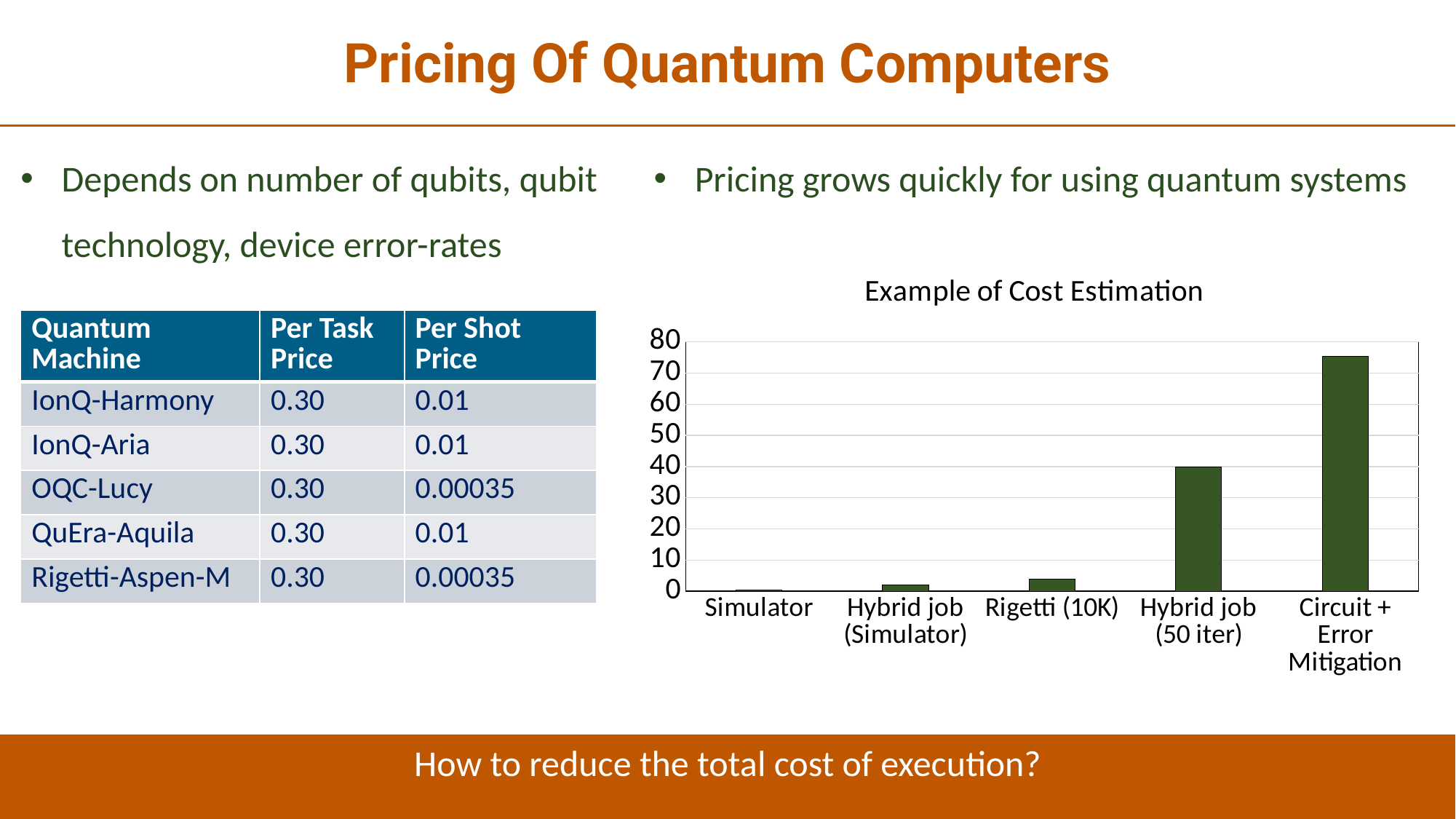

Pricing Of Quantum Computers
Depends on number of qubits, qubit technology, device error-rates
Pricing grows quickly for using quantum systems

### Chart: Example of Cost Estimation

| Category |  |
|---|---|
| Simulator | 0.3 |
| Hybrid job (Simulator) | 1.97 |
| Rigetti (10K) | 3.8 |
| Hybrid job (50 iter) | 39.86 |
| Circuit + Error Mitigation | 75.3 |
| Quantum Machine | Per Task Price | Per Shot Price |
| --- | --- | --- |
| IonQ-Harmony | 0.30 | 0.01 |
| IonQ-Aria | 0.30 | 0.01 |
| OQC-Lucy | 0.30 | 0.00035 |
| QuEra-Aquila | 0.30 | 0.01 |
| Rigetti-Aspen-M | 0.30 | 0.00035 |
How to reduce the total cost of execution?